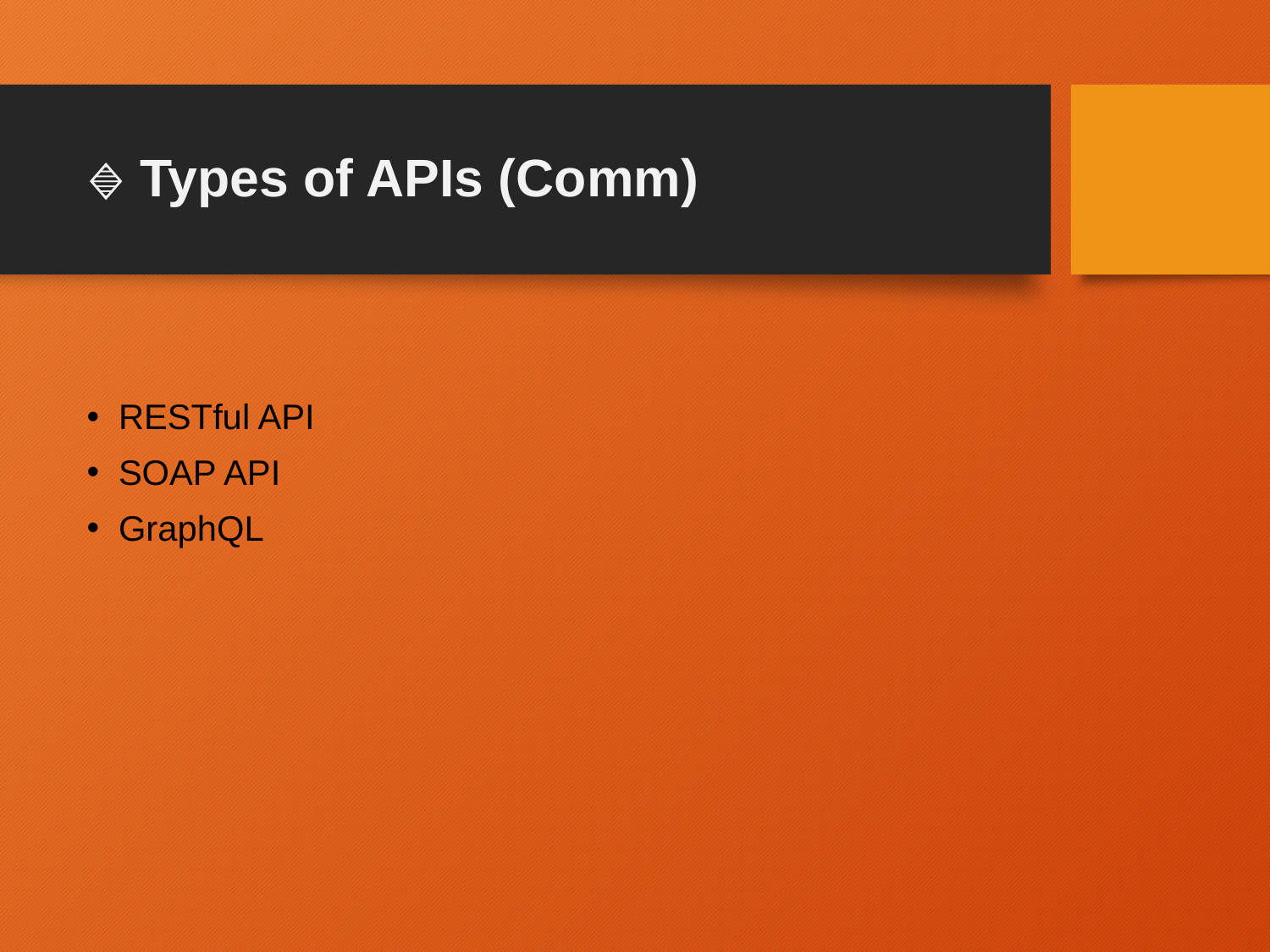

# 🔹 Types of APIs (Comm)

RESTful API
SOAP API
GraphQL